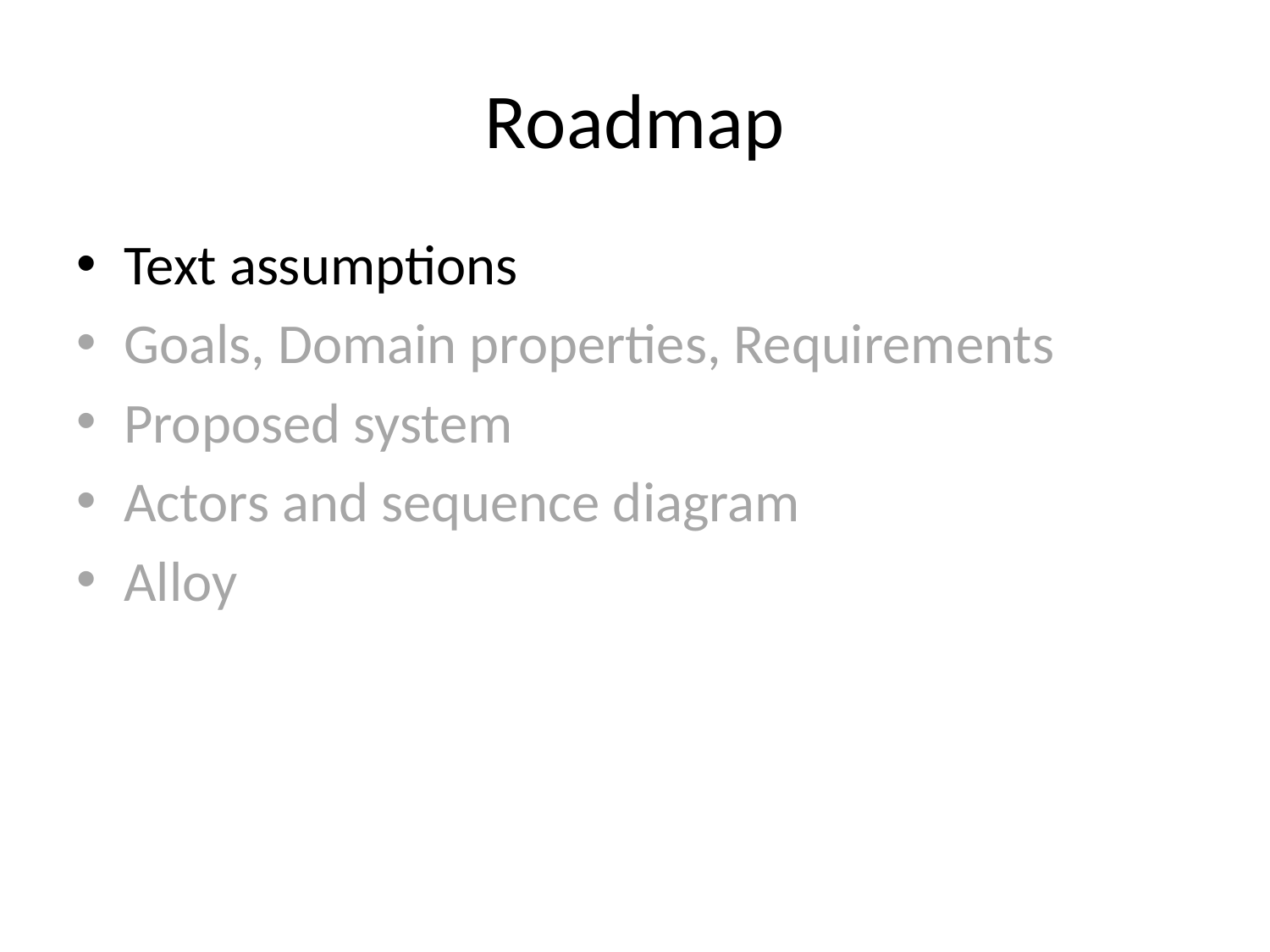

# Roadmap
Text assumptions
Goals, Domain properties, Requirements
Proposed system
Actors and sequence diagram
Alloy